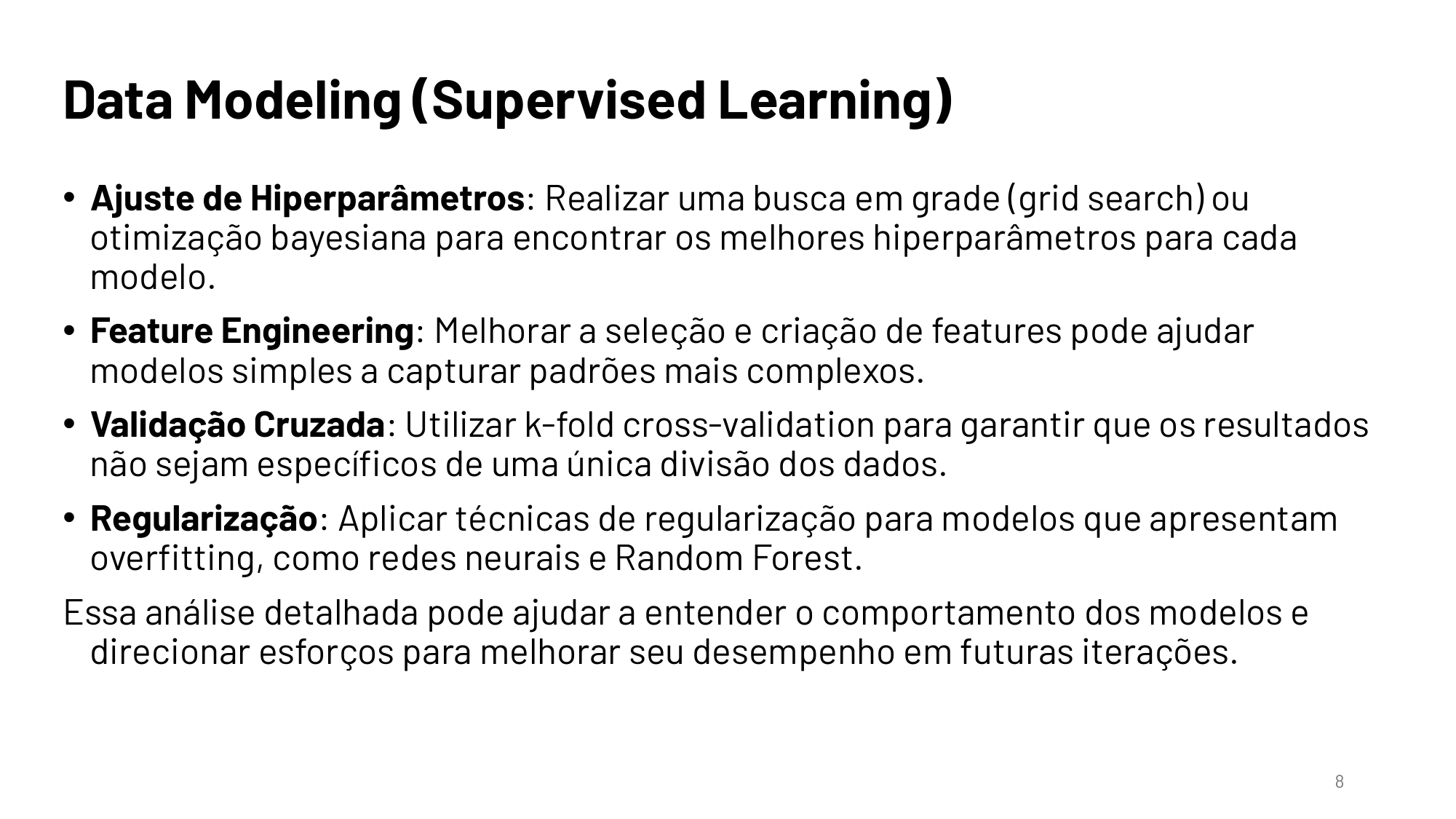

# Data Modeling (Supervised Learning)
Ajuste de Hiperparâmetros: Realizar uma busca em grade (grid search) ou otimização bayesiana para encontrar os melhores hiperparâmetros para cada modelo.
Feature Engineering: Melhorar a seleção e criação de features pode ajudar modelos simples a capturar padrões mais complexos.
Validação Cruzada: Utilizar k-fold cross-validation para garantir que os resultados não sejam específicos de uma única divisão dos dados.
Regularização: Aplicar técnicas de regularização para modelos que apresentam overfitting, como redes neurais e Random Forest.
Essa análise detalhada pode ajudar a entender o comportamento dos modelos e direcionar esforços para melhorar seu desempenho em futuras iterações.

8